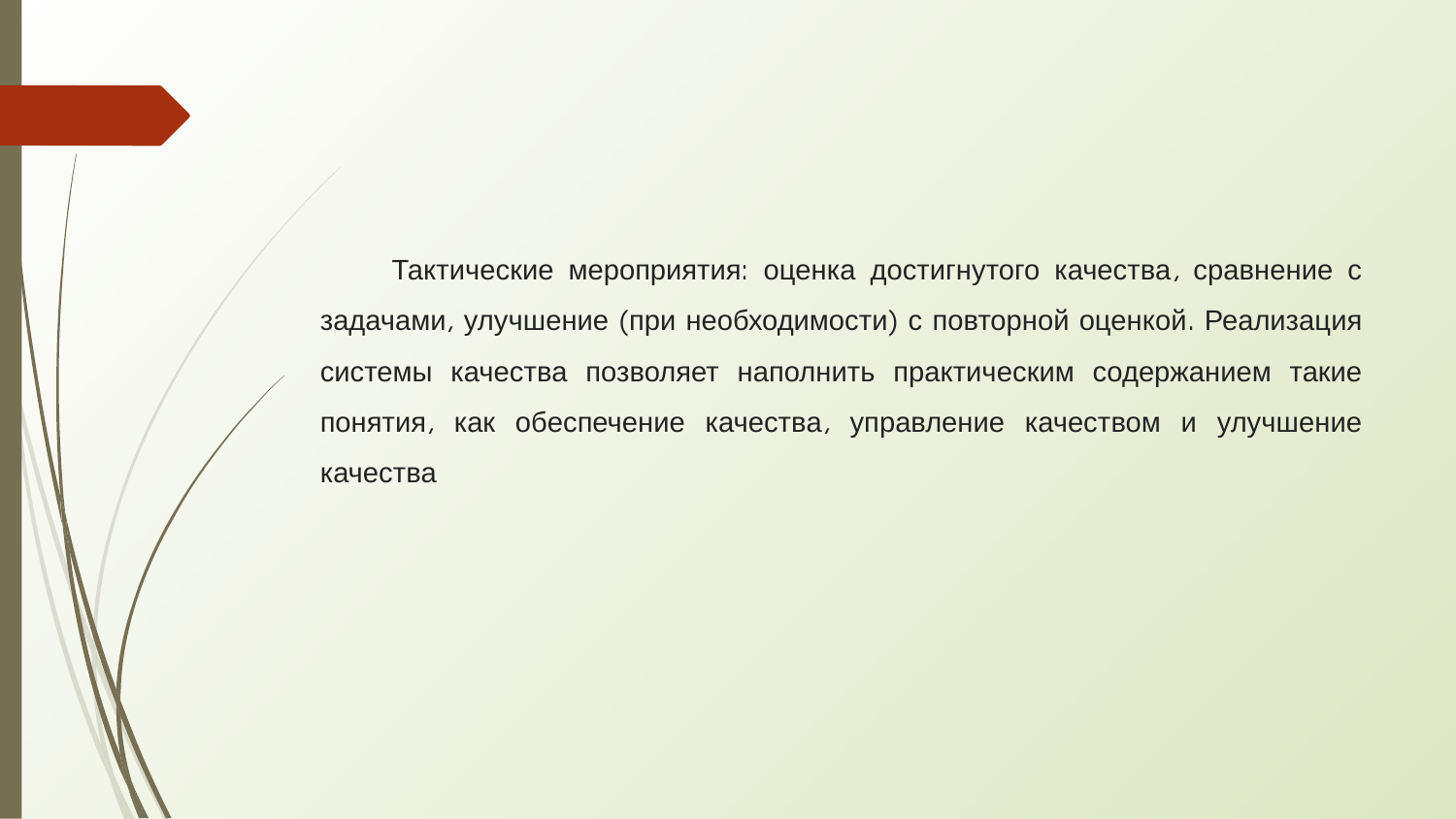

Тактические мероприятия: оценка достигнутого качества, сравнение с задачами, улучшение (при необходимости) с повторной оценкой. Реализация системы качества позволяет наполнить практическим содержанием такие понятия, как обеспечение качества, управление качеством и улучшение качества